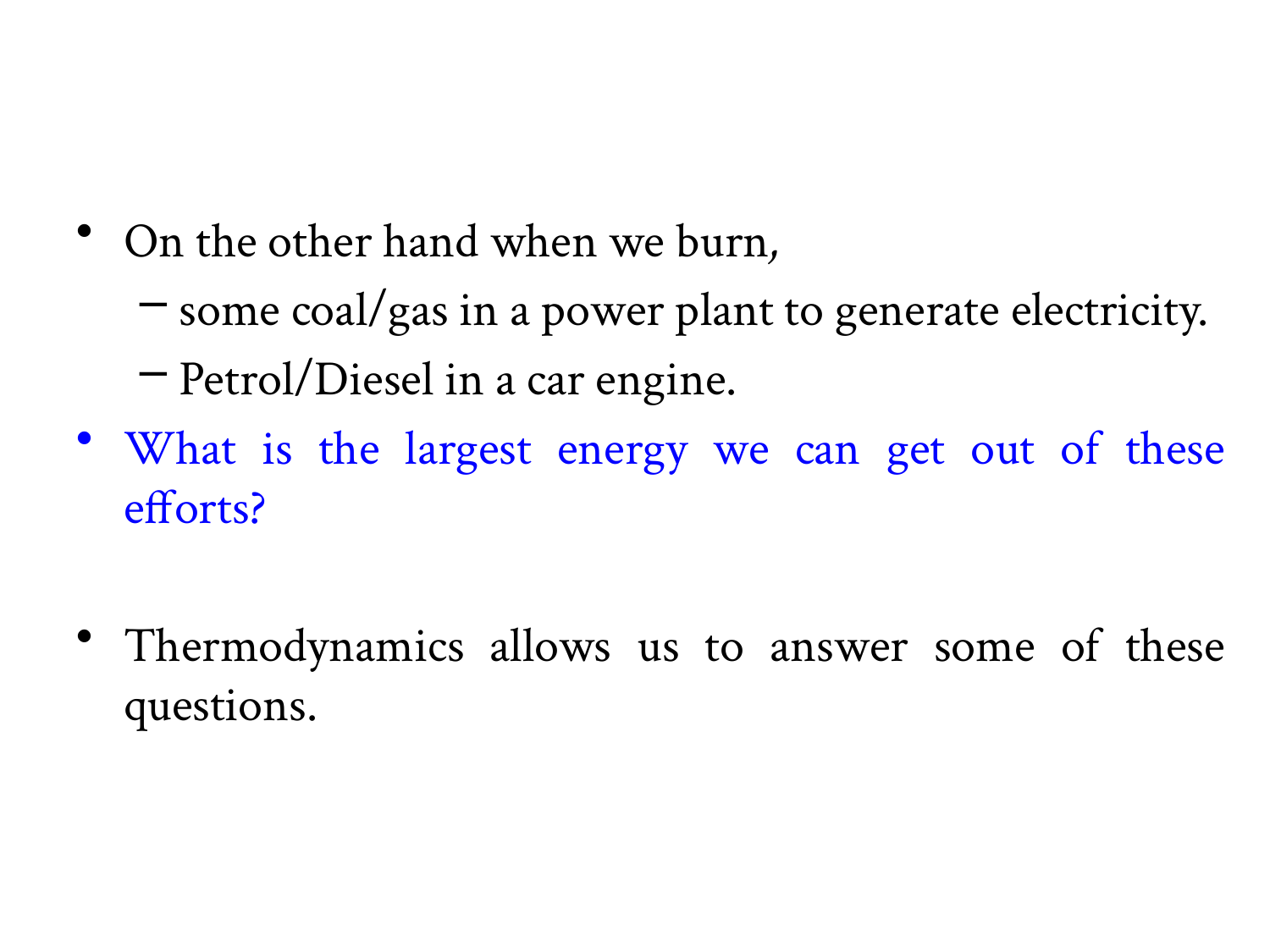

On the other hand when we burn,
some coal/gas in a power plant to generate electricity.
Petrol/Diesel in a car engine.
What is the largest energy we can get out of these efforts?

Thermodynamics allows us to answer some of these questions.